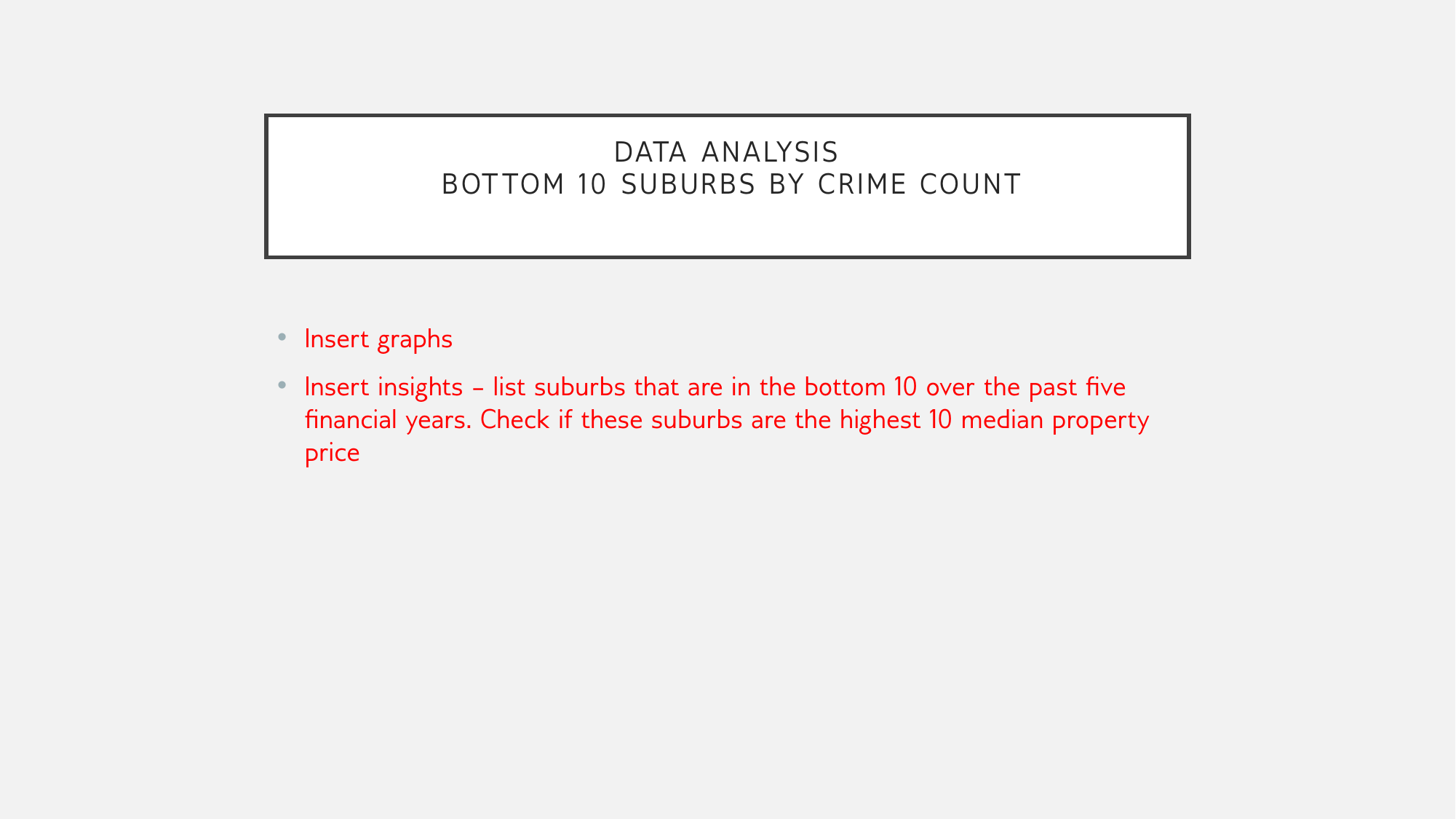

# Data AnalysiS BOTTOM 10 SUBURBS BY CRIME COUNT
Insert graphs
Insert insights – list suburbs that are in the bottom 10 over the past five financial years. Check if these suburbs are the highest 10 median property price